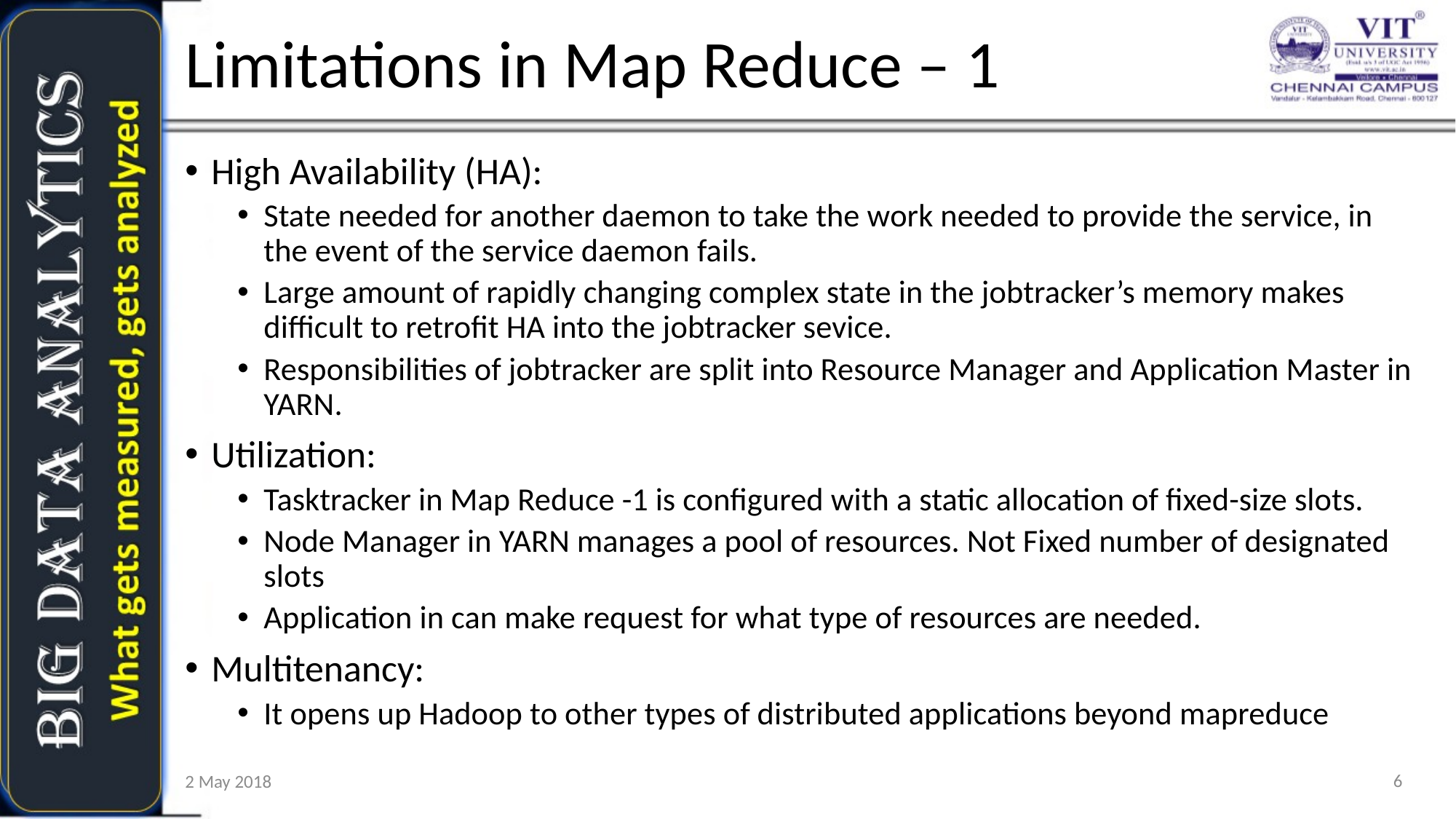

# Limitations in Map Reduce – 1
High Availability (HA):
State needed for another daemon to take the work needed to provide the service, in the event of the service daemon fails.
Large amount of rapidly changing complex state in the jobtracker’s memory makes difficult to retrofit HA into the jobtracker sevice.
Responsibilities of jobtracker are split into Resource Manager and Application Master in YARN.
Utilization:
Tasktracker in Map Reduce -1 is configured with a static allocation of fixed-size slots.
Node Manager in YARN manages a pool of resources. Not Fixed number of designated slots
Application in can make request for what type of resources are needed.
Multitenancy:
It opens up Hadoop to other types of distributed applications beyond mapreduce

6
2 May 2018